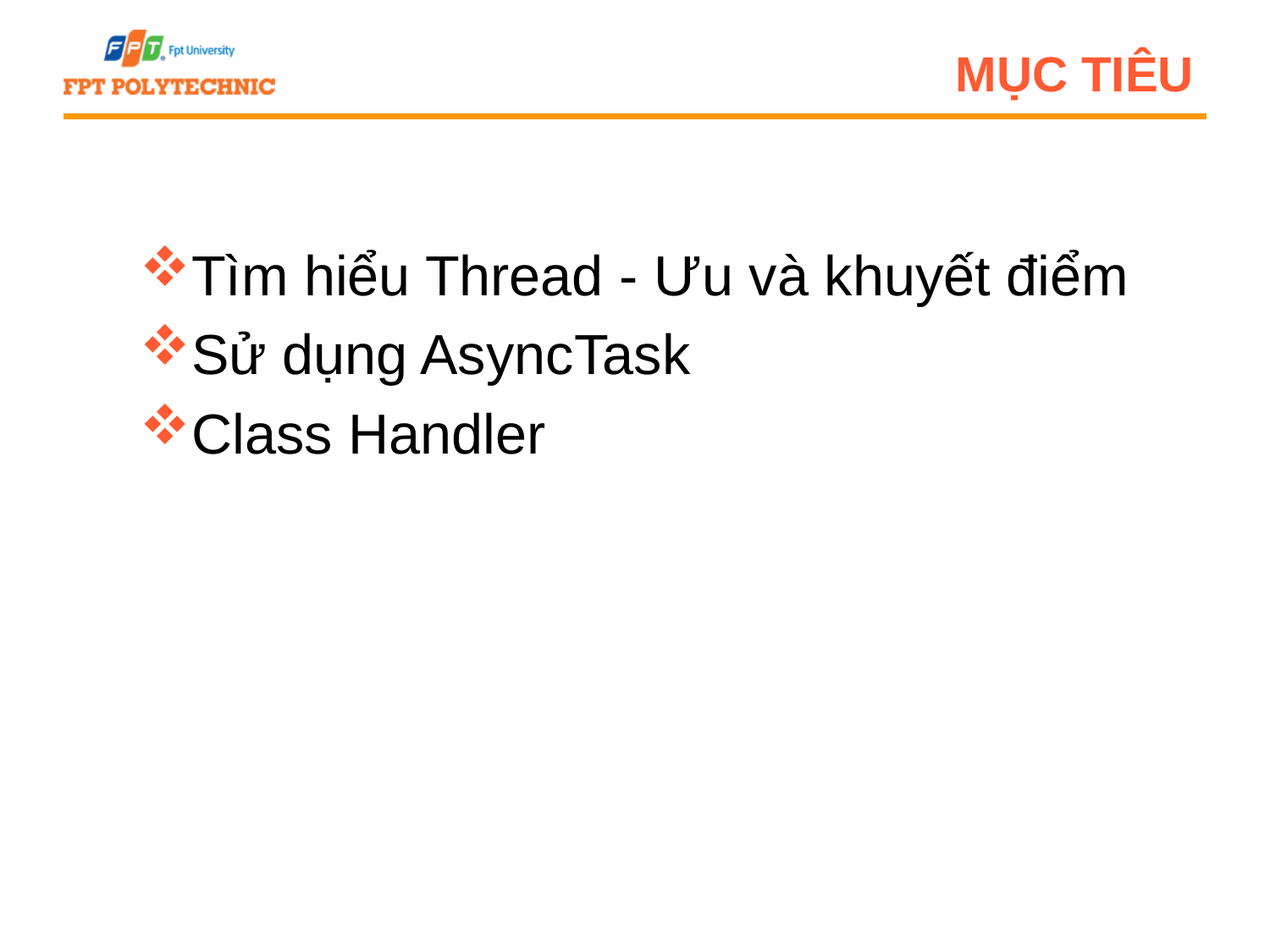

# Mục tiêu
Tìm hiểu Thread - Ưu và khuyết điểm
Sử dụng AsyncTask
Class Handler